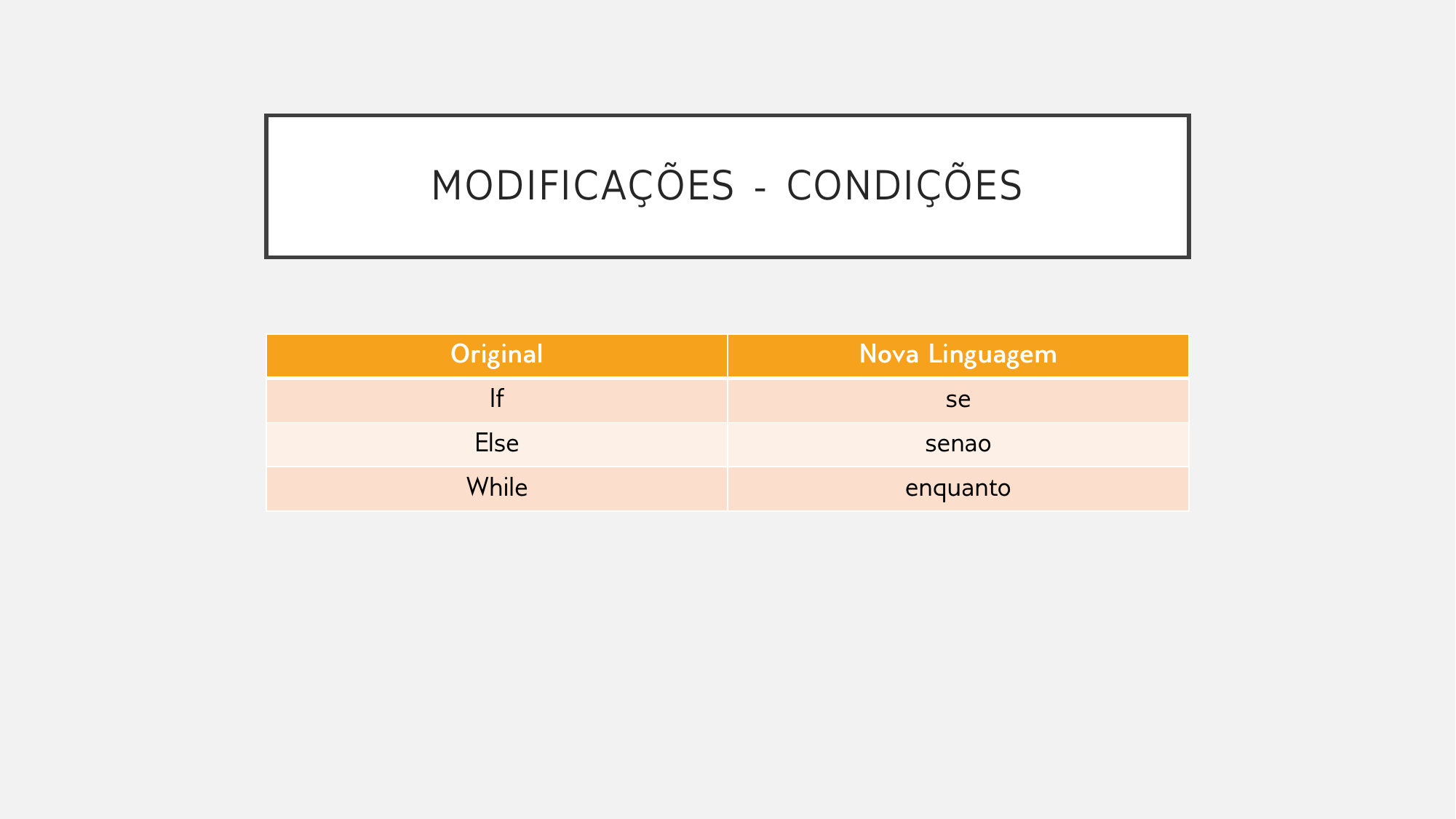

# Modificações - Condições
| Original | Nova Linguagem |
| --- | --- |
| If | se |
| Else | senao |
| While | enquanto |